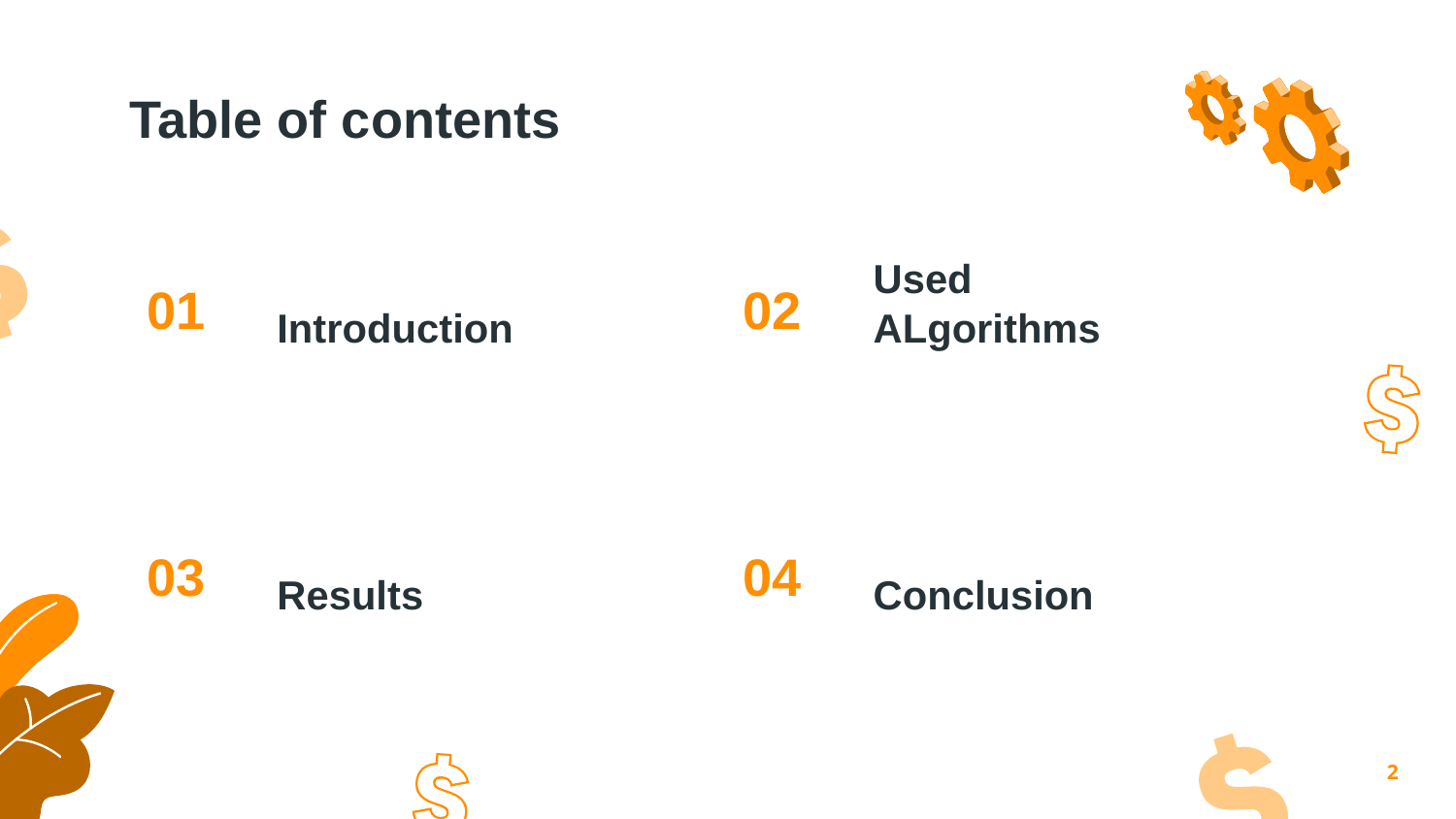

# Table of contents
01
Introduction
02
Used ALgorithms
03
04
Results
Conclusion
2